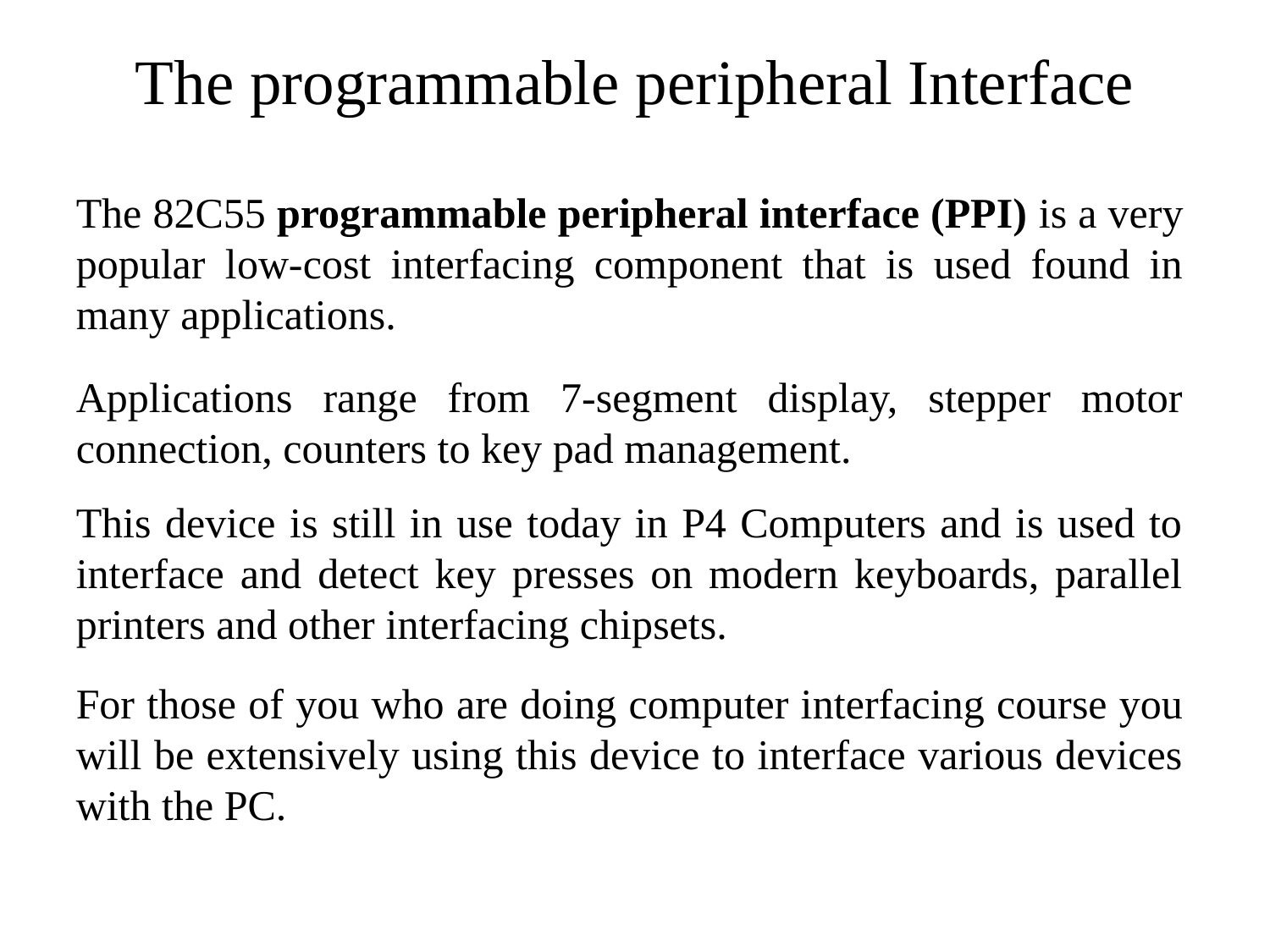

The programmable peripheral Interface
The 82C55 programmable peripheral interface (PPI) is a very popular low-cost interfacing component that is used found in many applications.
Applications range from 7-segment display, stepper motor connection, counters to key pad management.
This device is still in use today in P4 Computers and is used to interface and detect key presses on modern keyboards, parallel printers and other interfacing chipsets.
For those of you who are doing computer interfacing course you will be extensively using this device to interface various devices with the PC.